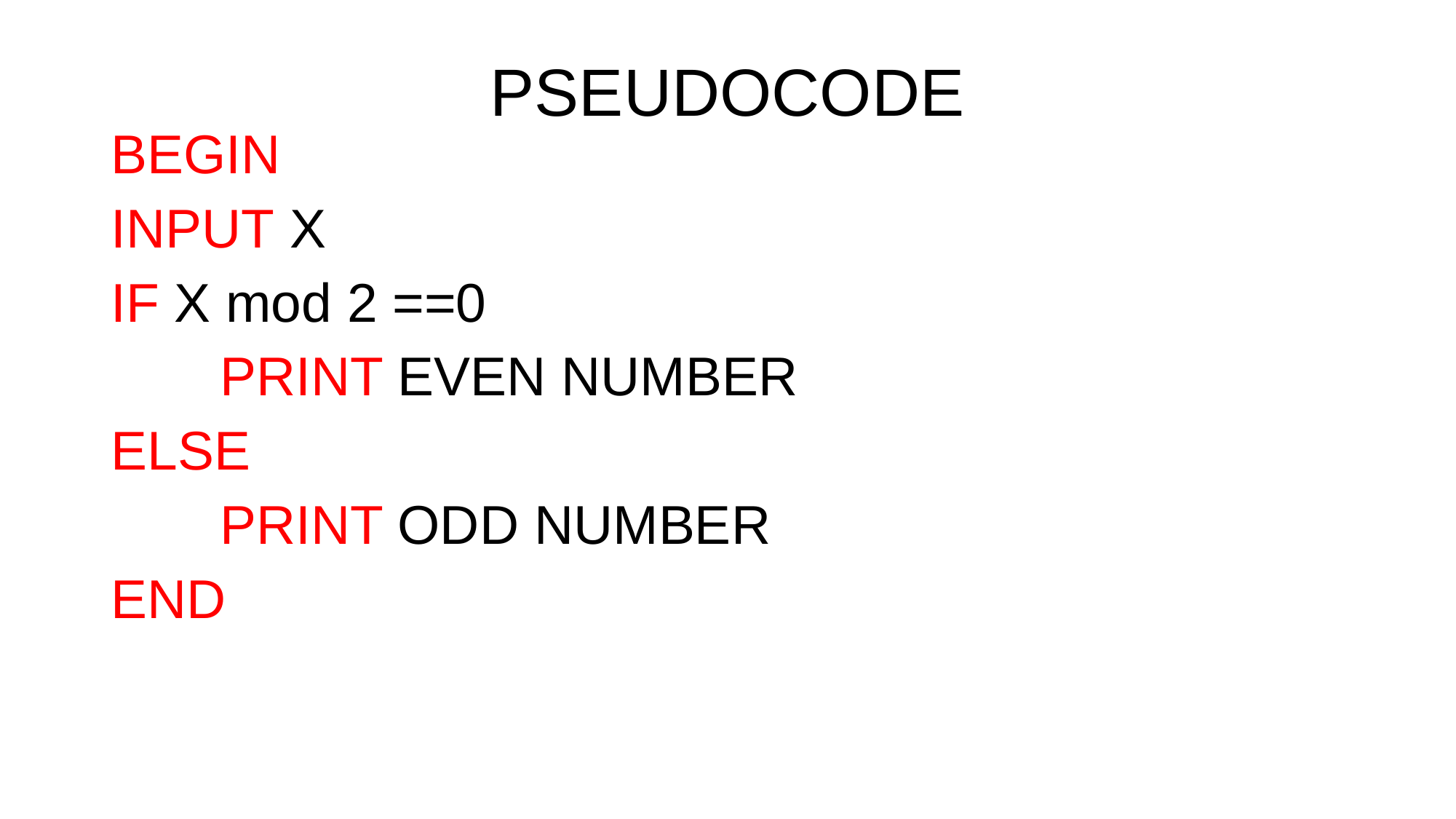

# PSEUDOCODE
BEGIN
INPUT X
IF X mod 2 ==0
	PRINT EVEN NUMBER
ELSE
	PRINT ODD NUMBER
END